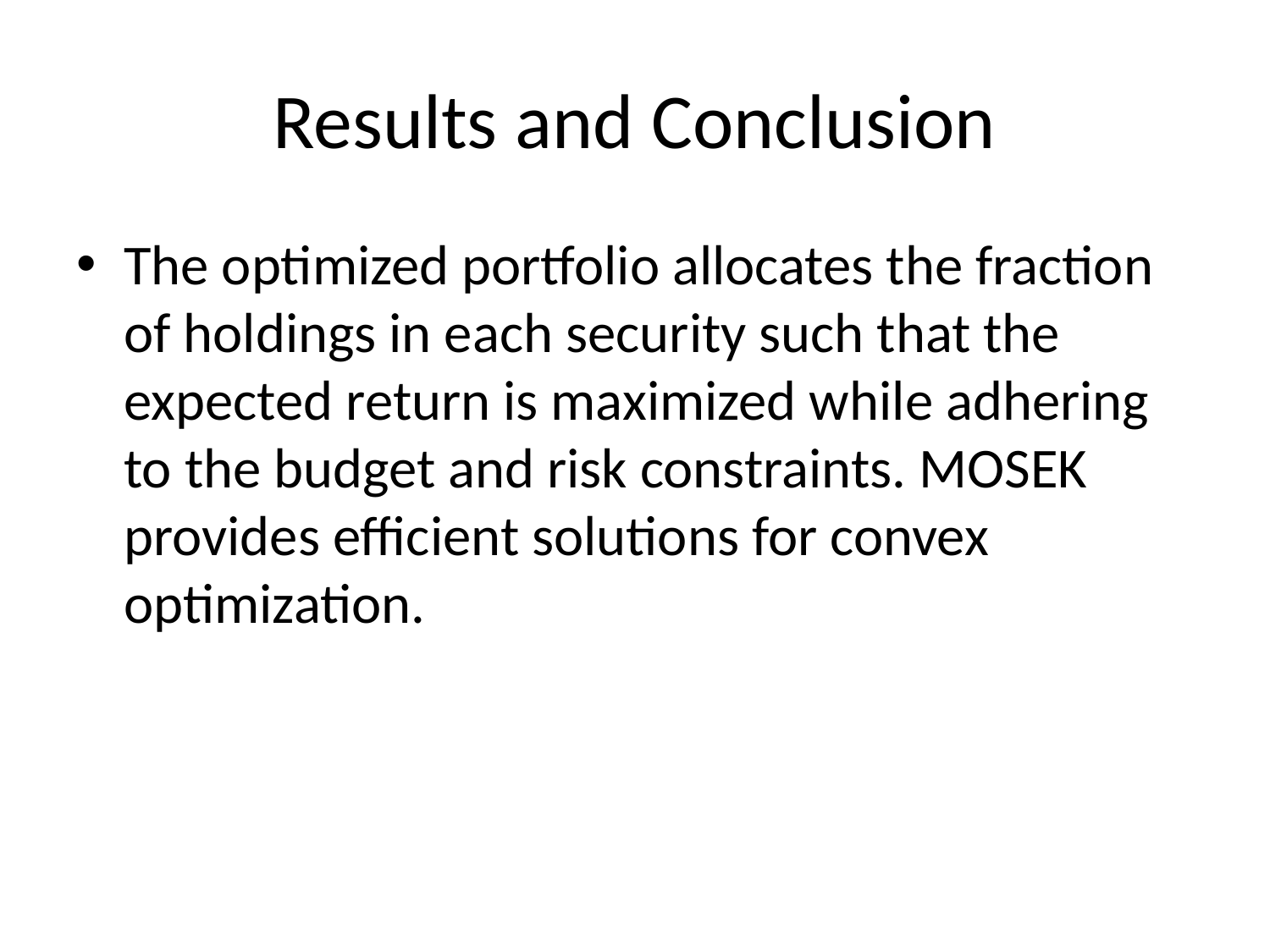

# Results and Conclusion
The optimized portfolio allocates the fraction of holdings in each security such that the expected return is maximized while adhering to the budget and risk constraints. MOSEK provides efficient solutions for convex optimization.